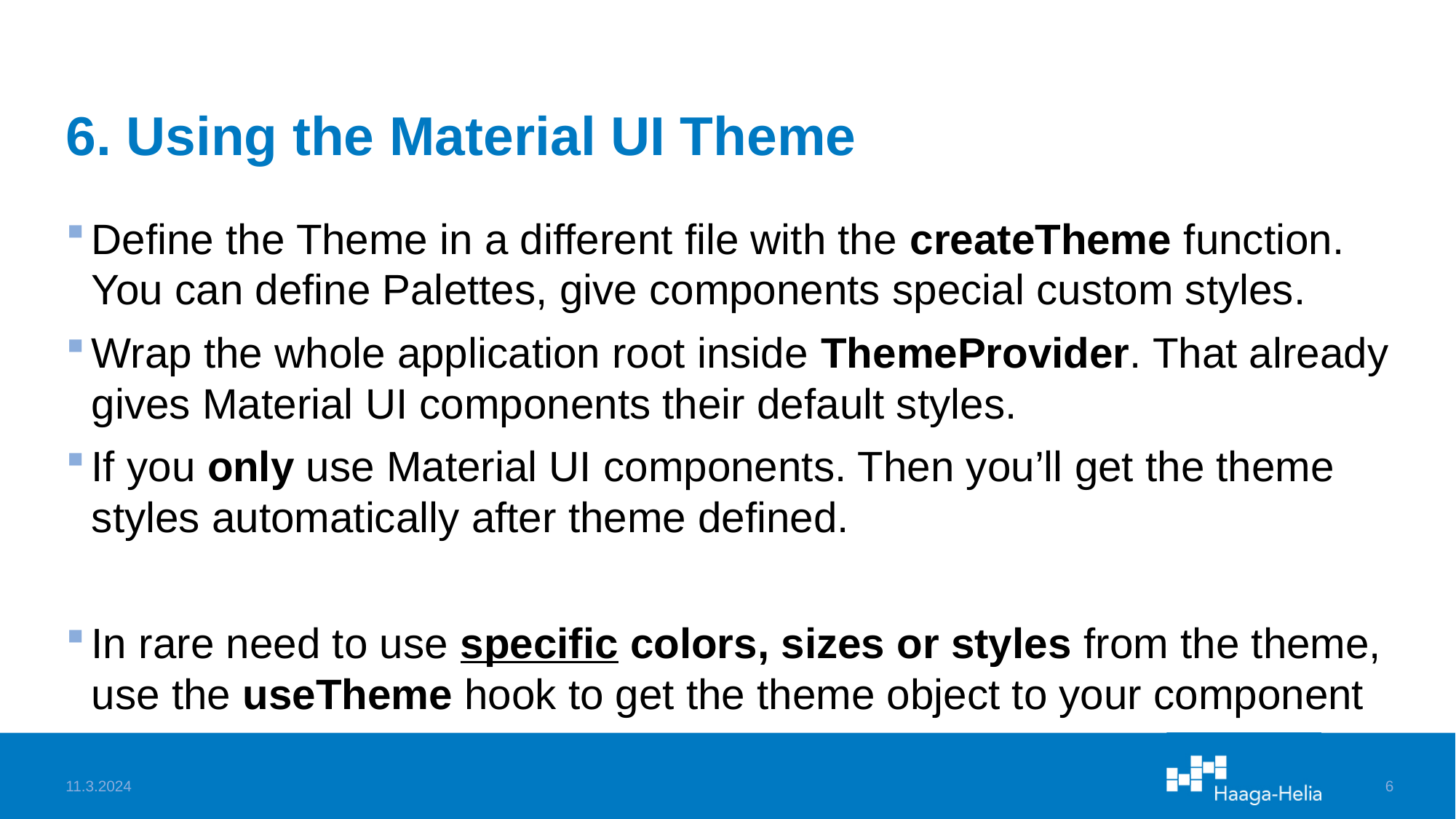

# 6. Using the Material UI Theme
Define the Theme in a different file with the createTheme function. You can define Palettes, give components special custom styles.
Wrap the whole application root inside ThemeProvider. That already gives Material UI components their default styles.
If you only use Material UI components. Then you’ll get the theme styles automatically after theme defined.

In rare need to use specific colors, sizes or styles from the theme, use the useTheme hook to get the theme object to your component
11.3.2024

6